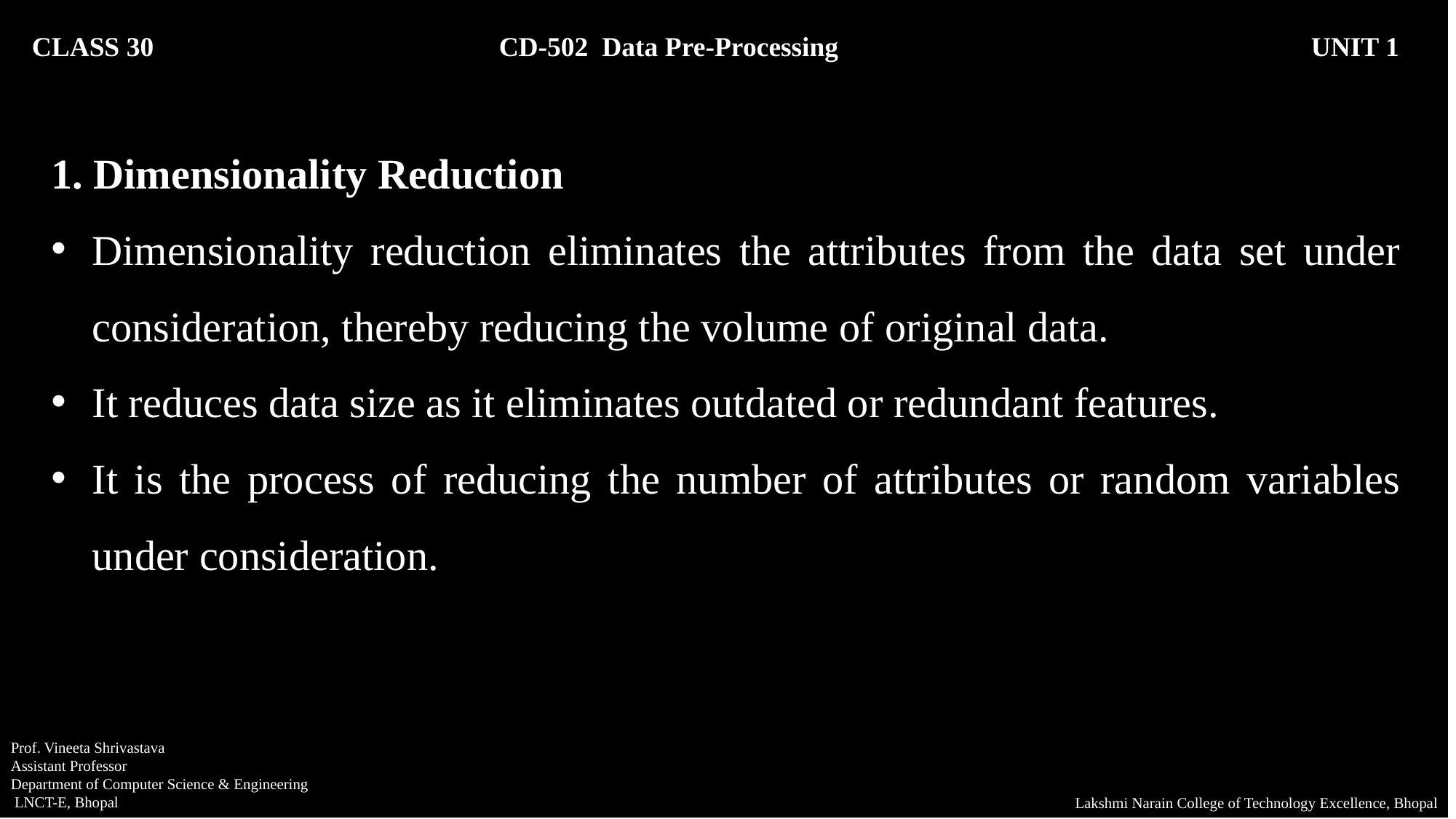

CLASS 30                                                  CD-502  Data Pre-Processing		                                           UNIT 1
1. Dimensionality Reduction
Dimensionality reduction eliminates the attributes from the data set under consideration, thereby reducing the volume of original data.
It reduces data size as it eliminates outdated or redundant features.
It is the process of reducing the number of attributes or random variables under consideration.
Prof. Vineeta Shrivastava
Assistant Professor
Department of Computer Science & Engineering
 LNCT-E, Bhopal
Lakshmi Narain College of Technology Excellence, Bhopal